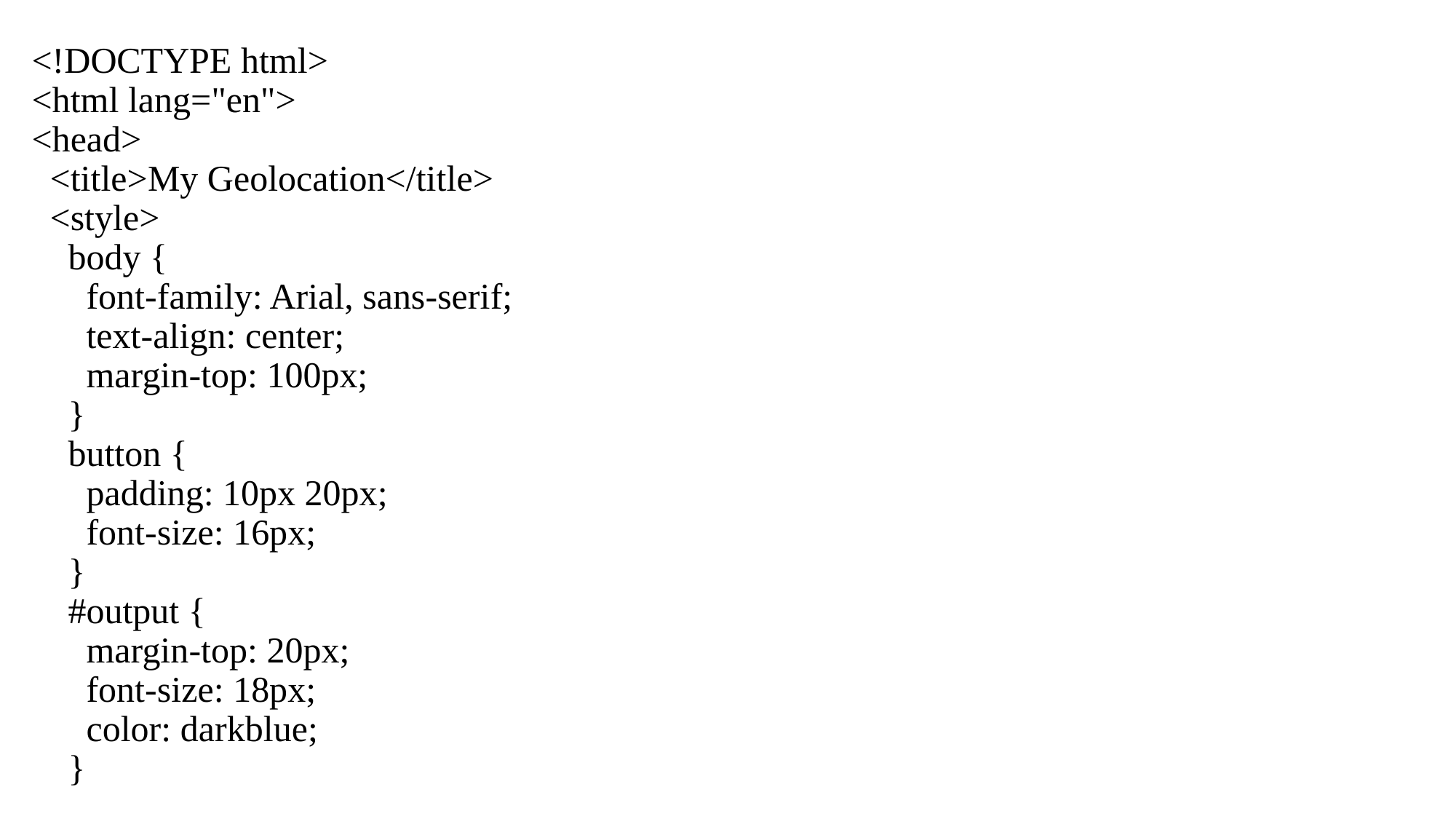

# <!DOCTYPE html> <html lang="en"> <head> <title>My Geolocation</title> <style> body { font-family: Arial, sans-serif; text-align: center; margin-top: 100px; } button { padding: 10px 20px; font-size: 16px; } #output { margin-top: 20px; font-size: 18px; color: darkblue; }